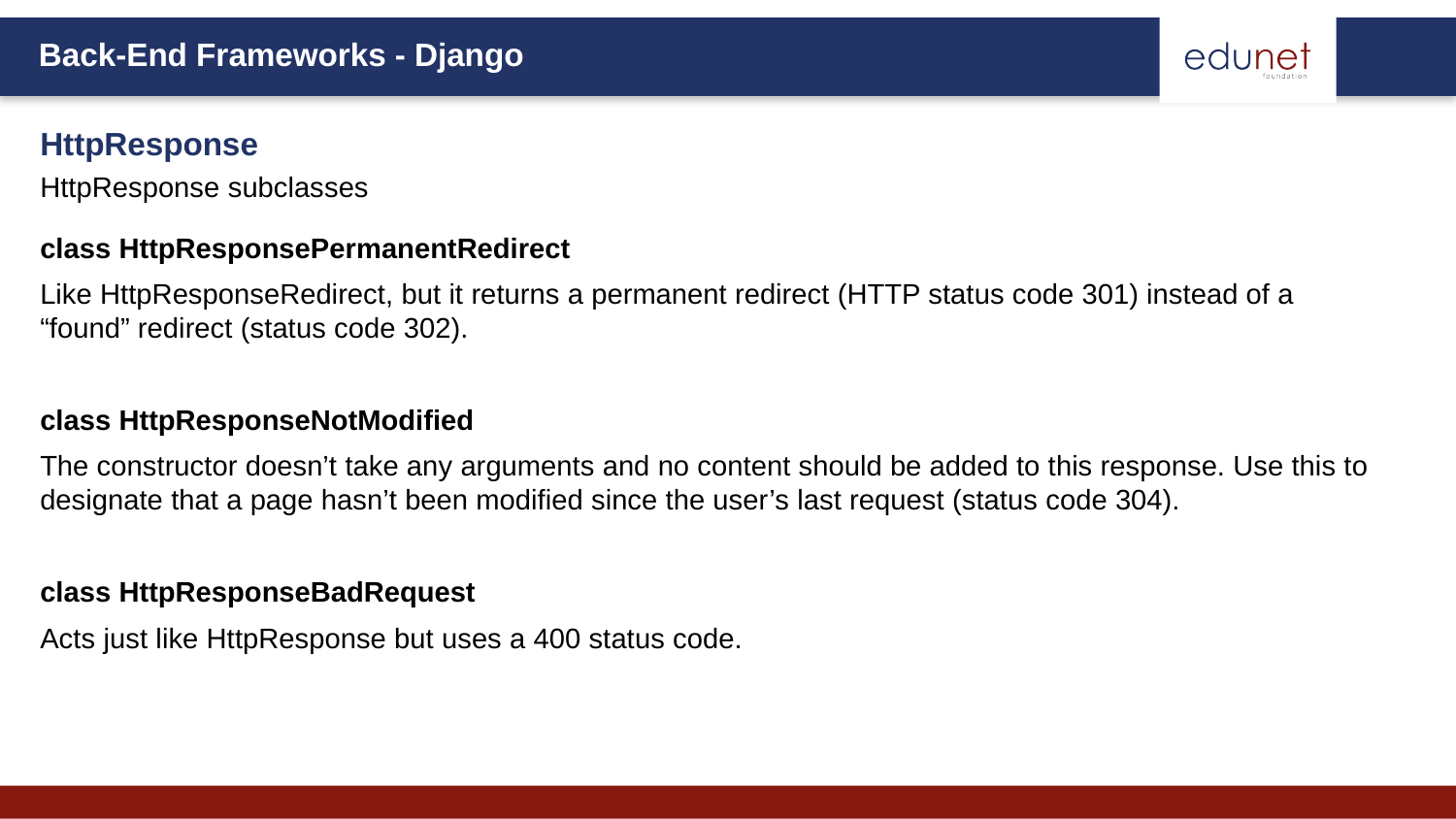

HttpResponse
HttpResponse subclasses
class HttpResponsePermanentRedirect
Like HttpResponseRedirect, but it returns a permanent redirect (HTTP status code 301) instead of a “found” redirect (status code 302).

class HttpResponseNotModified
The constructor doesn’t take any arguments and no content should be added to this response. Use this to designate that a page hasn’t been modified since the user’s last request (status code 304).

class HttpResponseBadRequest
Acts just like HttpResponse but uses a 400 status code.